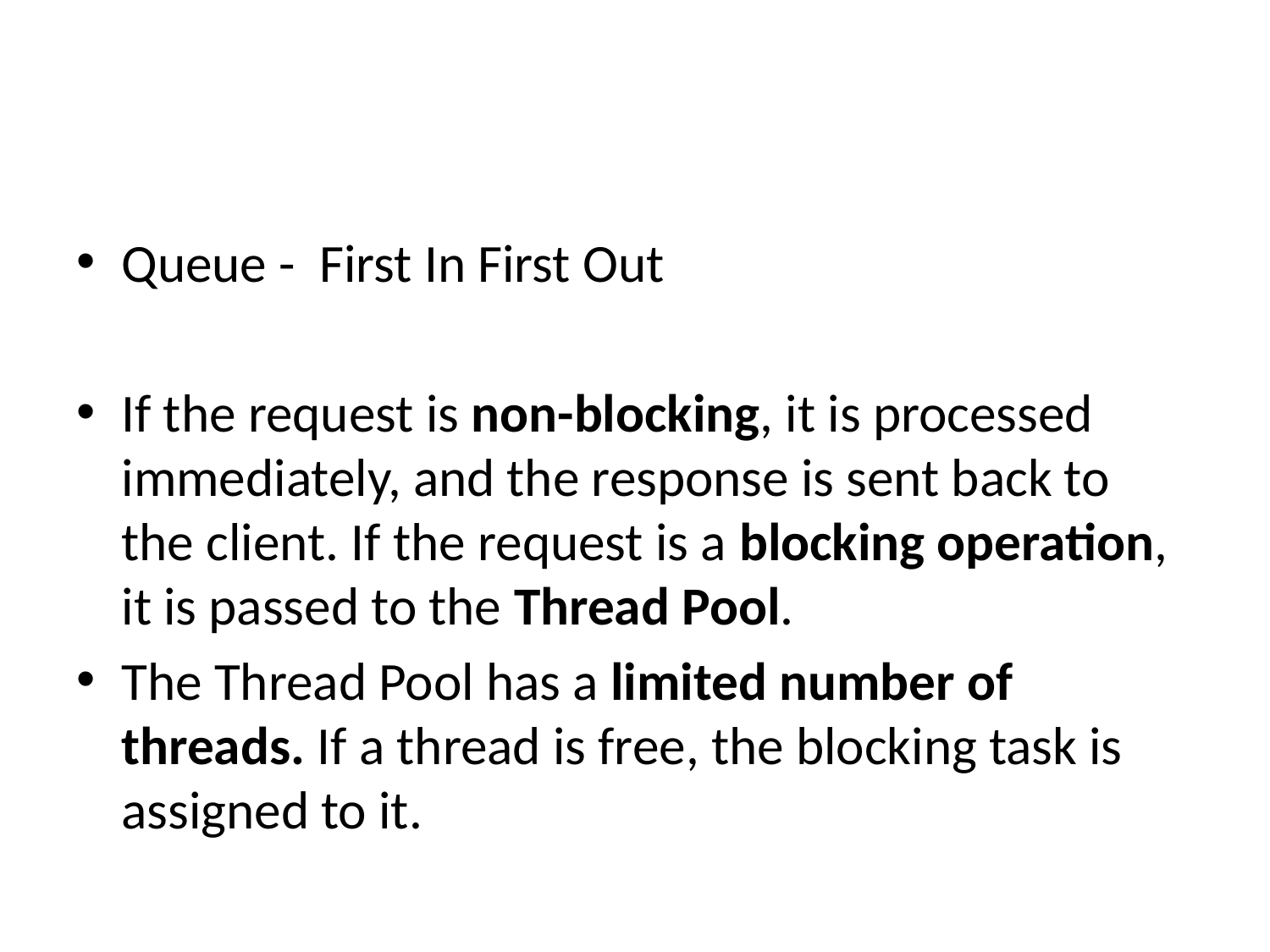

#
Queue -  First In First Out

If the request is non-blocking, it is processed immediately, and the response is sent back to the client. If the request is a blocking operation, it is passed to the Thread Pool.
The Thread Pool has a limited number of threads. If a thread is free, the blocking task is assigned to it.